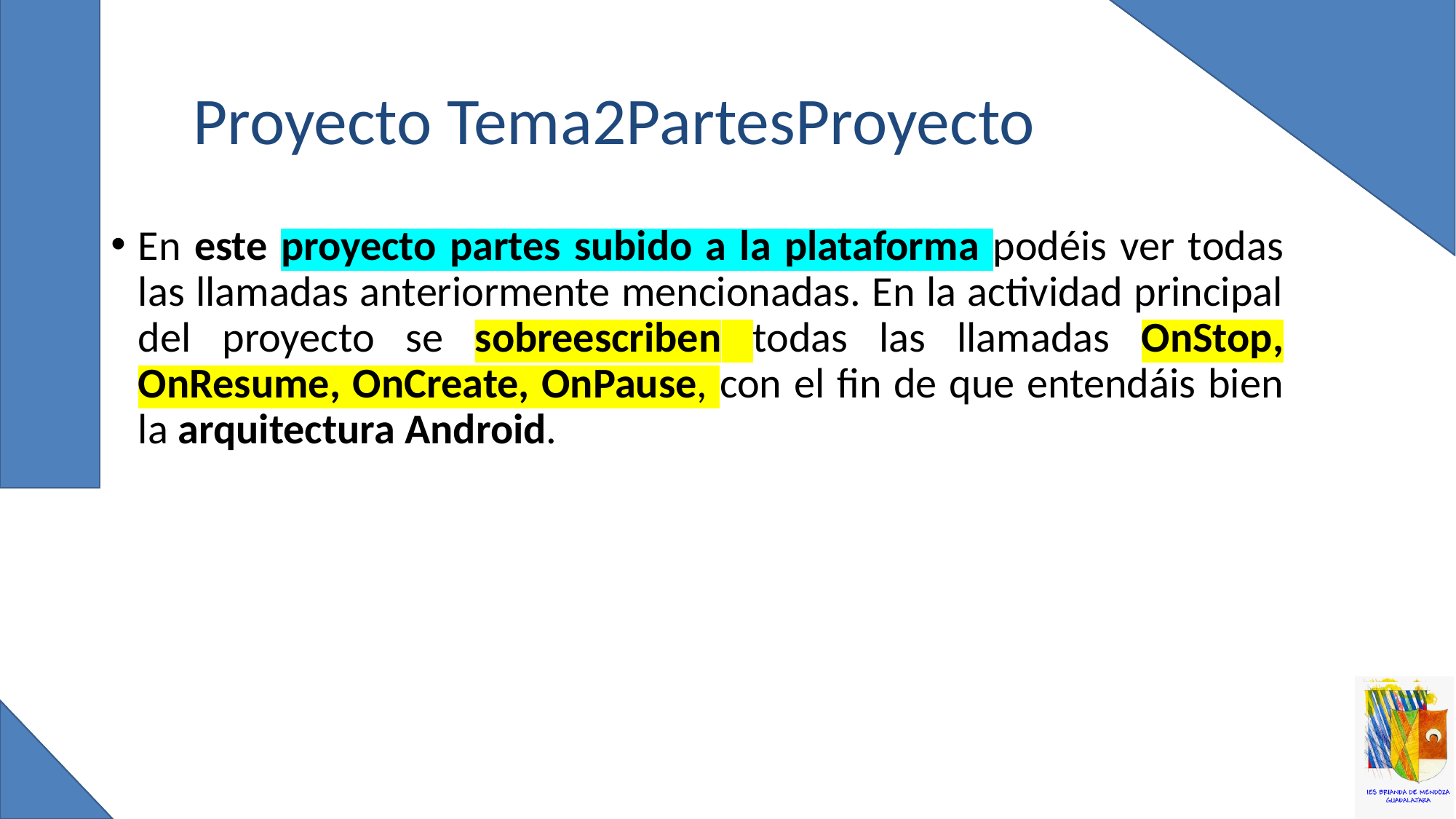

# Proyecto Tema2PartesProyecto
En este proyecto partes subido a la plataforma podéis ver todas las llamadas anteriormente mencionadas. En la actividad principal del proyecto se sobreescriben todas las llamadas OnStop, OnResume, OnCreate, OnPause, con el fin de que entendáis bien la arquitectura Android.